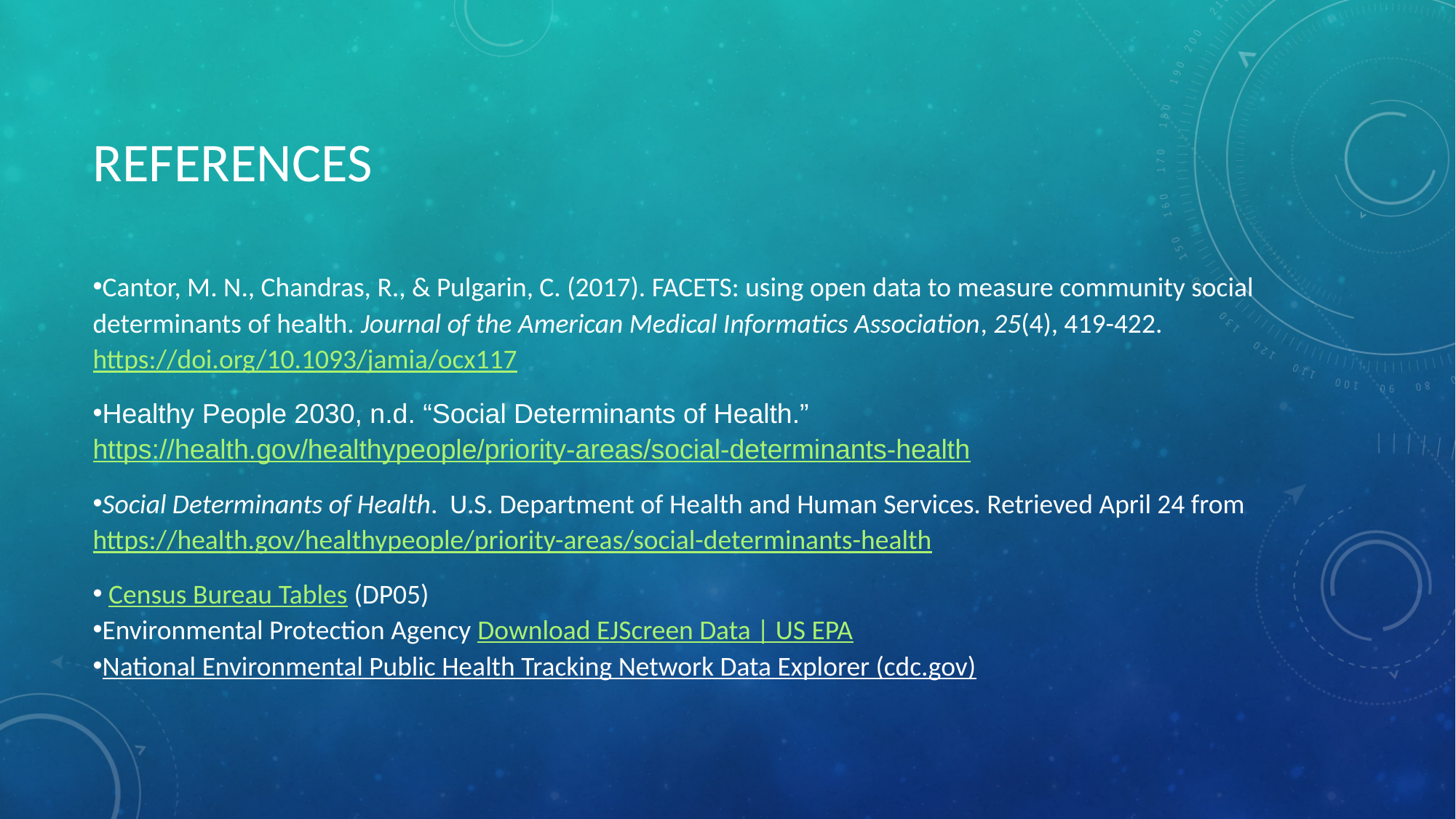

# References
Cantor, M. N., Chandras, R., & Pulgarin, C. (2017). FACETS: using open data to measure community social determinants of health. Journal of the American Medical Informatics Association, 25(4), 419-422. https://doi.org/10.1093/jamia/ocx117
Healthy People 2030, n.d. “Social Determinants of Health.” https://health.gov/healthypeople/priority-areas/social-determinants-health
Social Determinants of Health.  U.S. Department of Health and Human Services. Retrieved April 24 from https://health.gov/healthypeople/priority-areas/social-determinants-health
 Census Bureau Tables (DP05)
Environmental Protection Agency Download EJScreen Data | US EPA
National Environmental Public Health Tracking Network Data Explorer (cdc.gov)